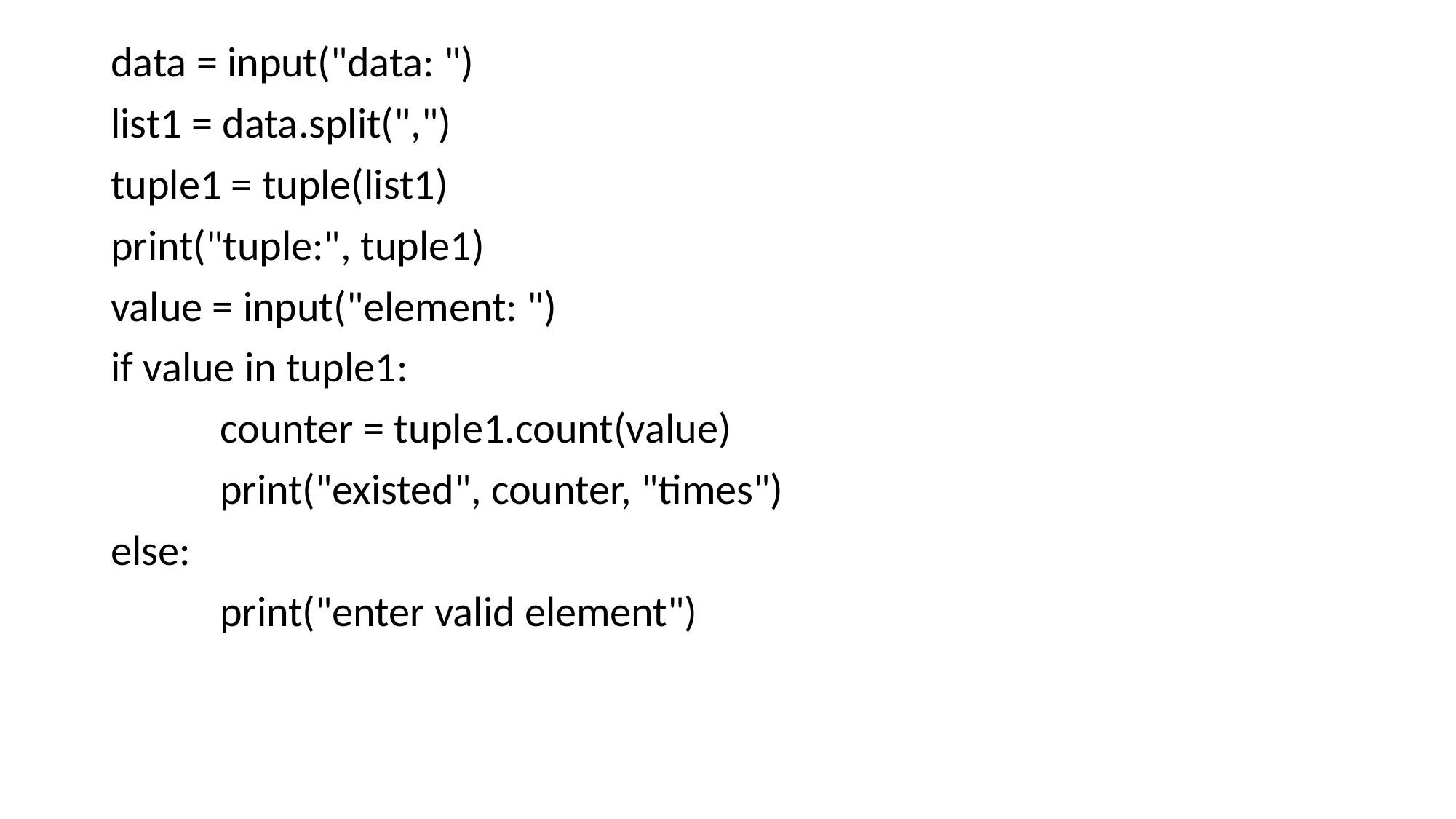

data = input("data: ")
list1 = data.split(",")
tuple1 = tuple(list1)
print("tuple:", tuple1)
value = input("element: ")
if value in tuple1:
	counter = tuple1.count(value)
	print("existed", counter, "times")
else:
	print("enter valid element")